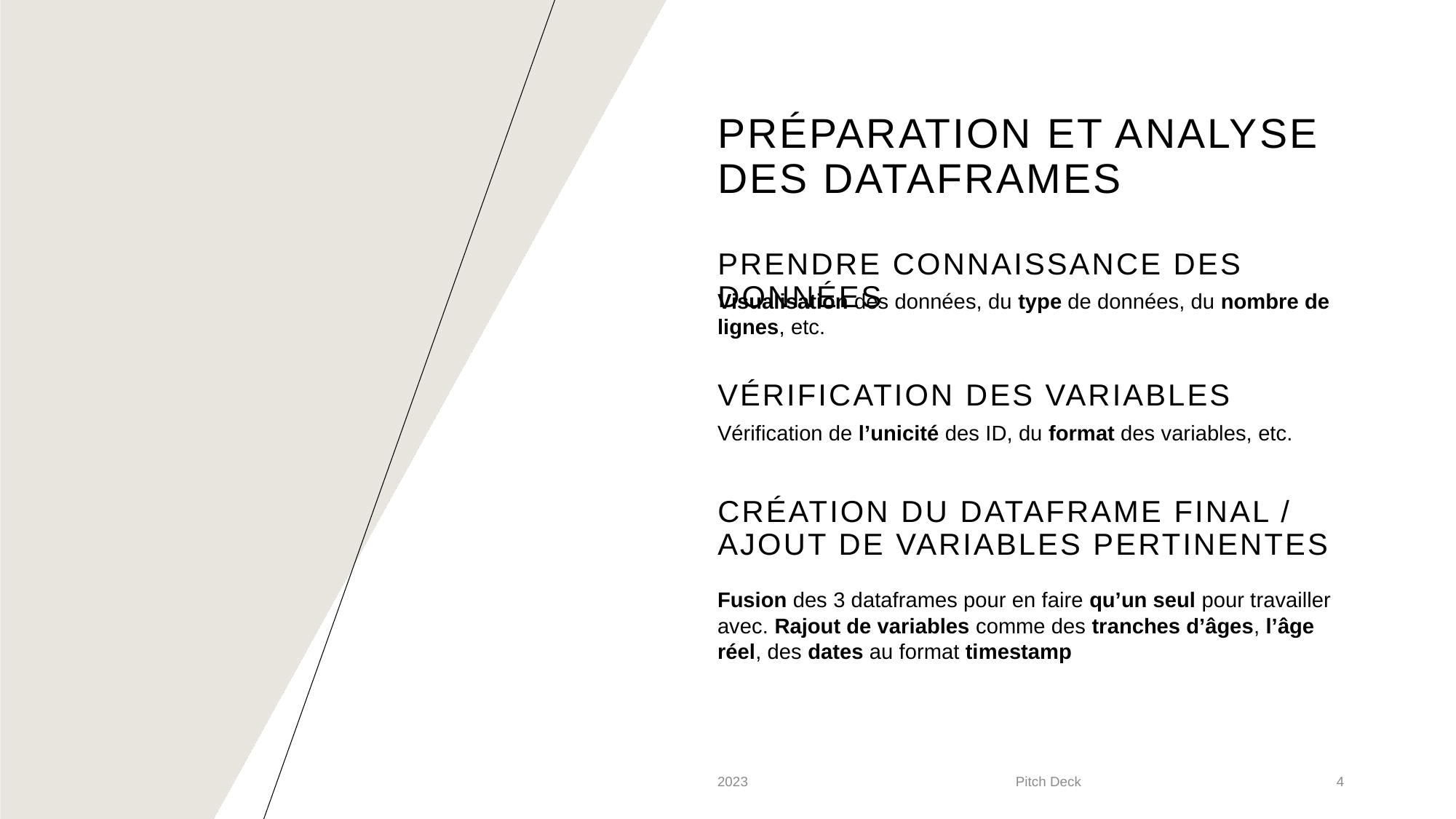

# Préparation et analyse des dataframes
Prendre connaissance des données
Visualisation des données, du type de données, du nombre de lignes, etc.
Vérification des variables
Vérification de l’unicité des ID, du format des variables, etc.
Création du dataframe final /
ajout de variables pertinentes
Fusion des 3 dataframes pour en faire qu’un seul pour travailler avec. Rajout de variables comme des tranches d’âges, l’âge réel, des dates au format timestamp
2023
Pitch Deck
4